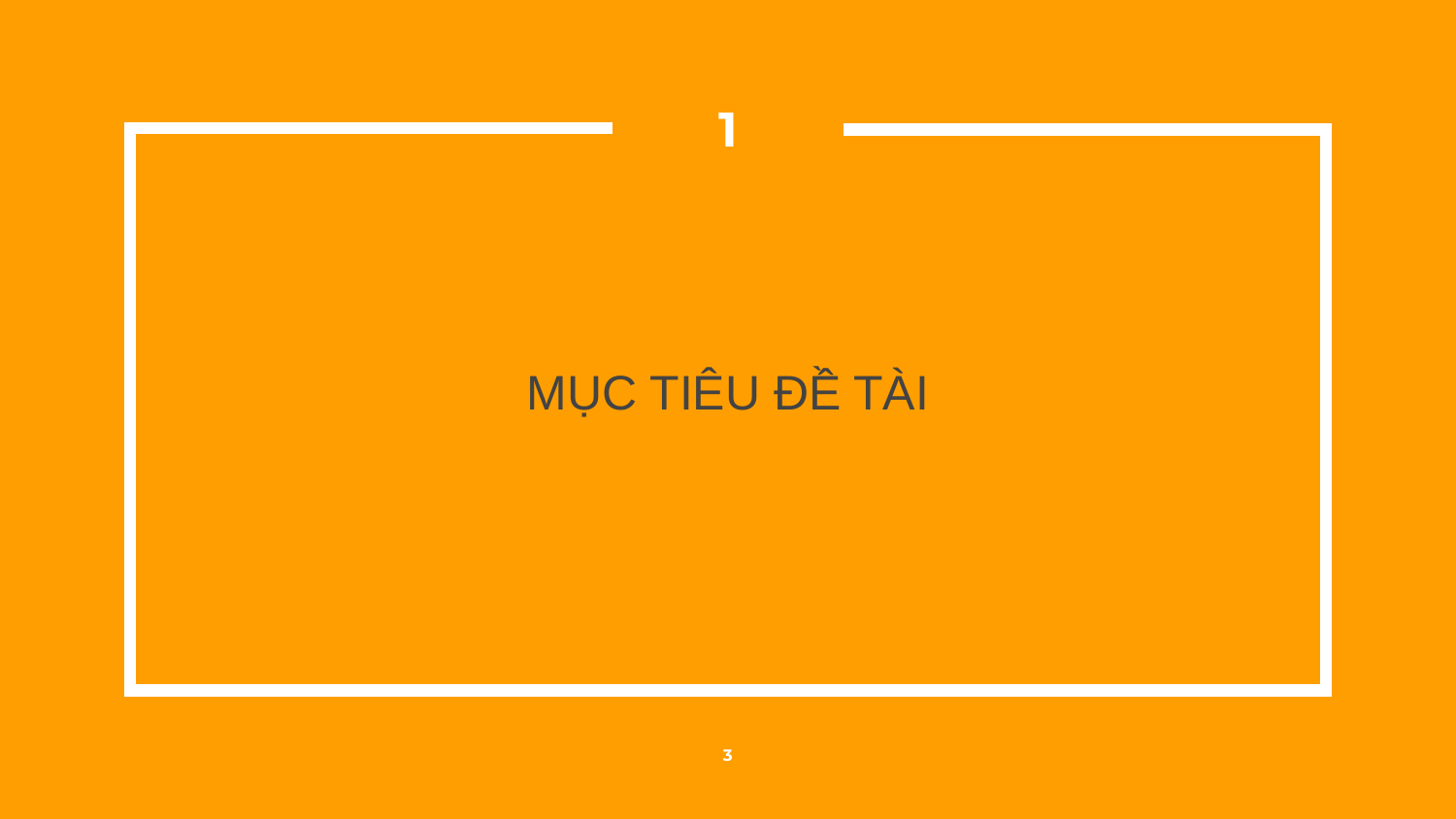

1
# MỤC TIÊU ĐỀ TÀI
3